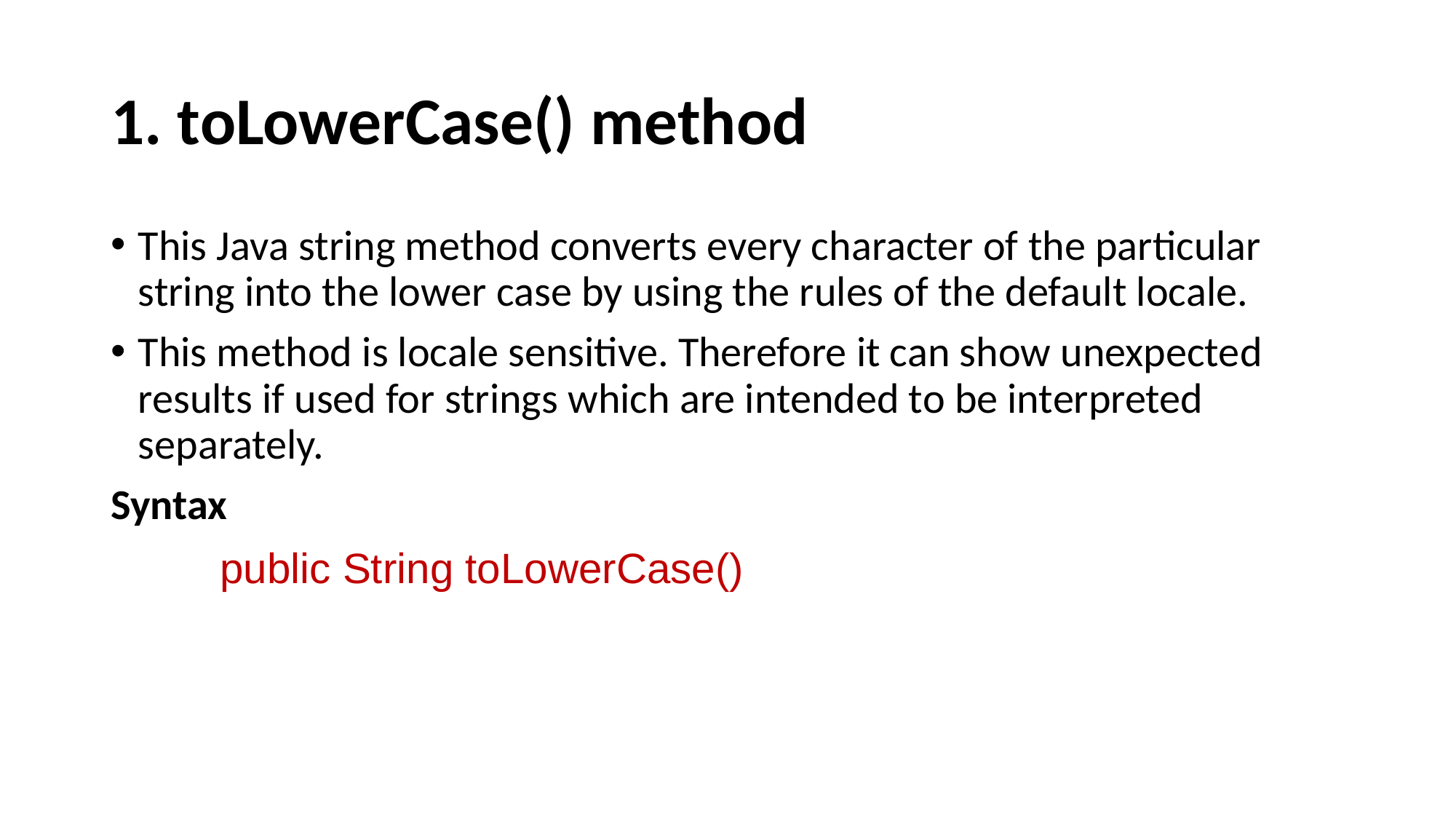

# 1. toLowerCase() method
This Java string method converts every character of the particular string into the lower case by using the rules of the default locale.
This method is locale sensitive. Therefore it can show unexpected results if used for strings which are intended to be interpreted separately.
Syntax
public String toLowerCase()